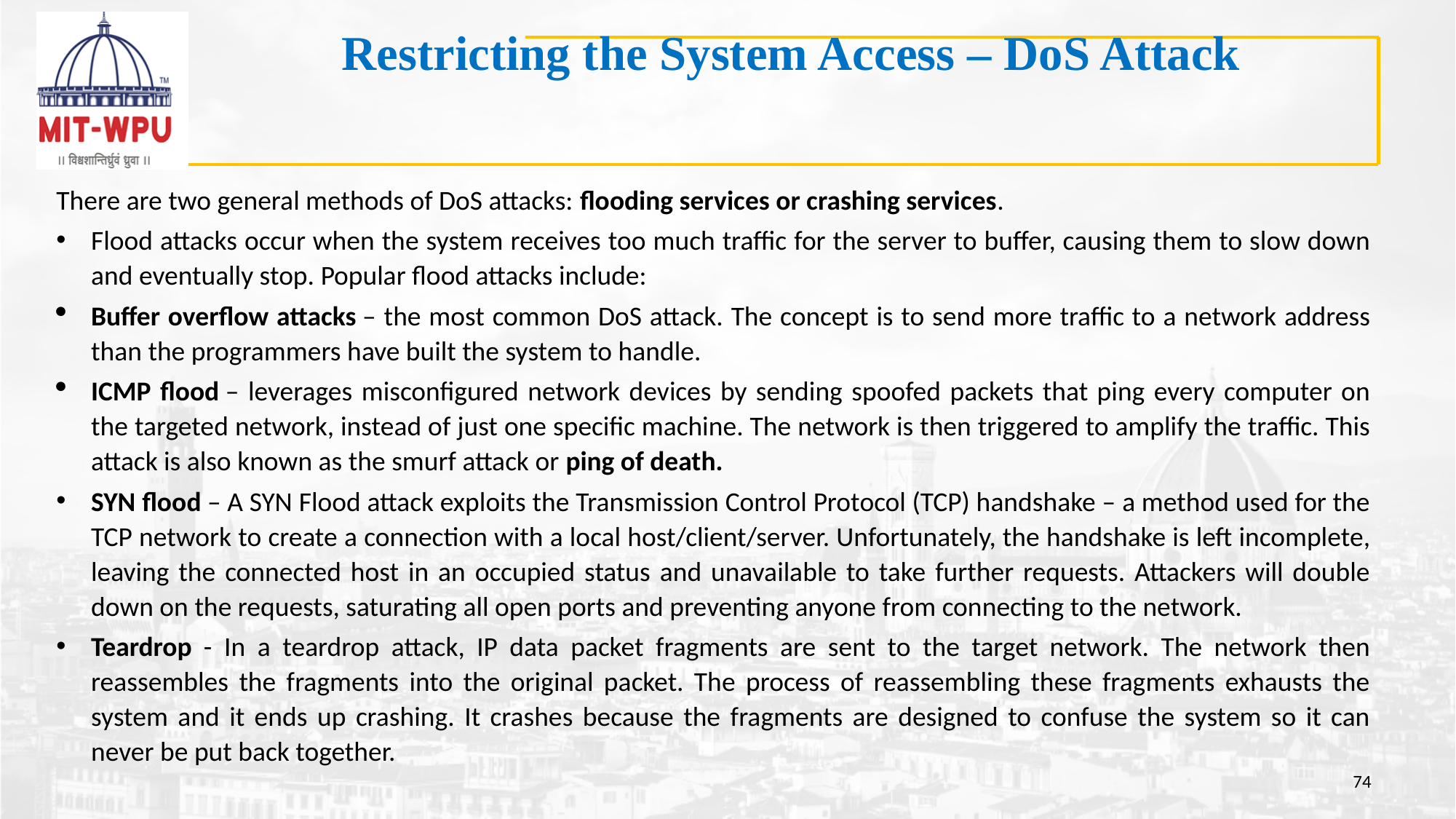

# Restricting the System Access – DoS Attack
There are two general methods of DoS attacks: flooding services or crashing services.
Flood attacks occur when the system receives too much traffic for the server to buffer, causing them to slow down and eventually stop. Popular flood attacks include:
Buffer overflow attacks – the most common DoS attack. The concept is to send more traffic to a network address than the programmers have built the system to handle.
ICMP flood – leverages misconfigured network devices by sending spoofed packets that ping every computer on the targeted network, instead of just one specific machine. The network is then triggered to amplify the traffic. This attack is also known as the smurf attack or ping of death.
SYN flood – A SYN Flood attack exploits the Transmission Control Protocol (TCP) handshake – a method used for the TCP network to create a connection with a local host/client/server. Unfortunately, the handshake is left incomplete, leaving the connected host in an occupied status and unavailable to take further requests. Attackers will double down on the requests, saturating all open ports and preventing anyone from connecting to the network.
Teardrop - In a teardrop attack, IP data packet fragments are sent to the target network. The network then reassembles the fragments into the original packet. The process of reassembling these fragments exhausts the system and it ends up crashing. It crashes because the fragments are designed to confuse the system so it can never be put back together.

74